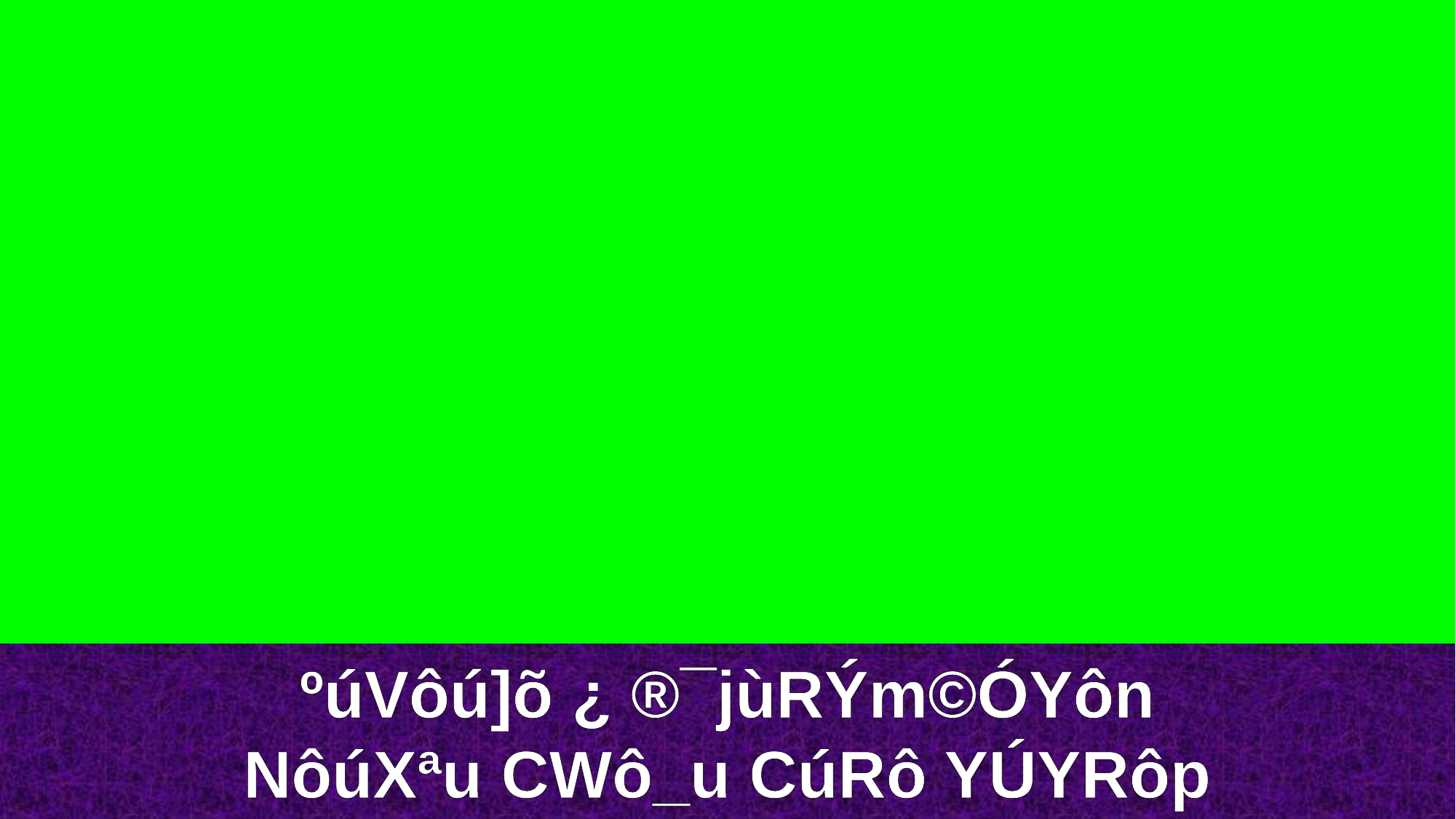

ºúVôú]õ ¿ ®¯jùRÝm©ÓYôn
NôúXªu CWô_u CúRô YÚYRôp